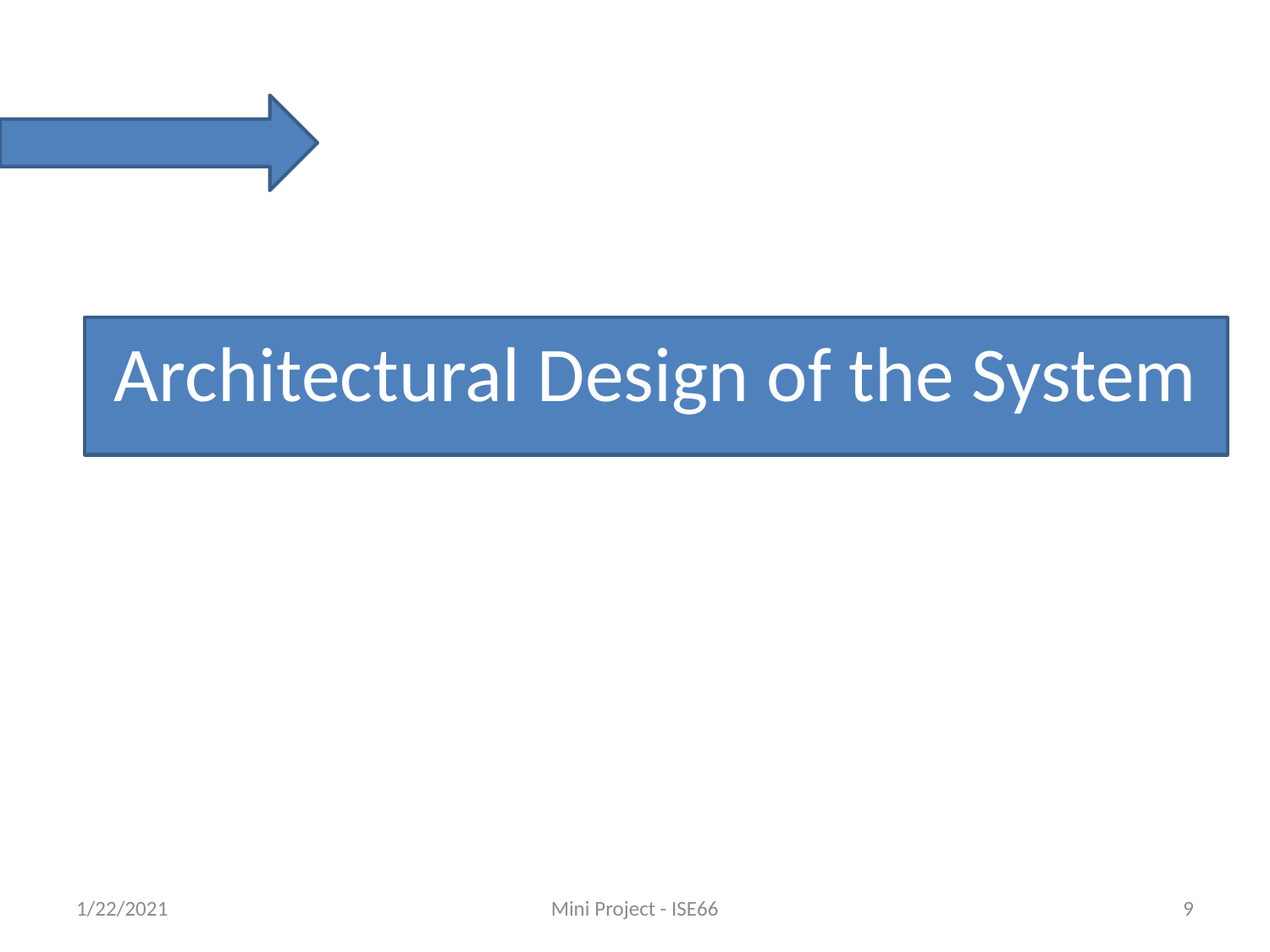

Architectural Design of the System
1/22/2021
Mini Project - ISE66
9